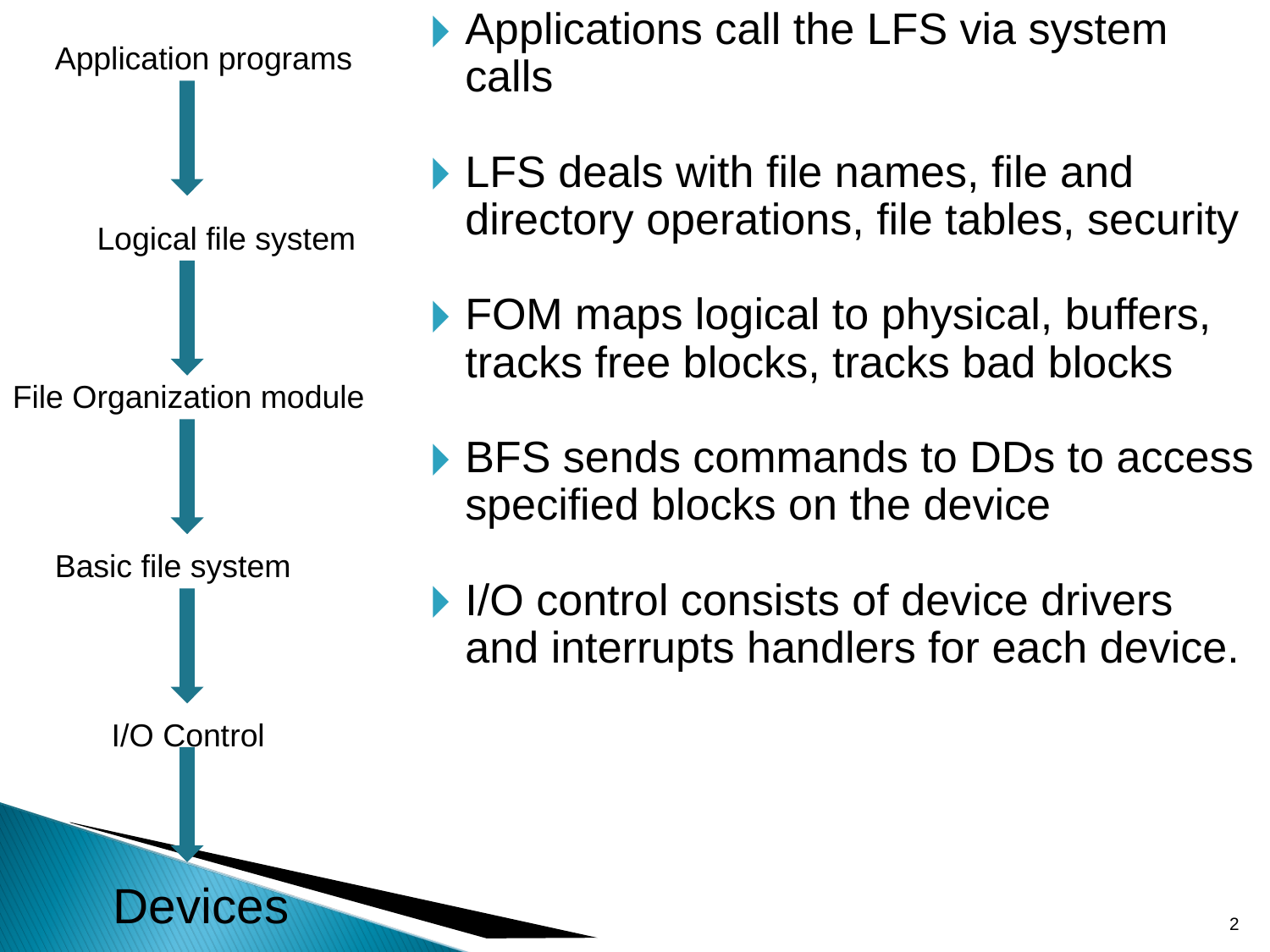

Applications call the LFS via system calls

LFS deals with file names, file and directory operations, file tables, security

FOM maps logical to physical, buffers, tracks free blocks, tracks bad blocks

BFS sends commands to DDs to access specified blocks on the device

I/O control consists of device drivers and interrupts handlers for each device.
Application programs

Logical file system

File Organization module

Basic file system

    I/O Control

   Devices
2